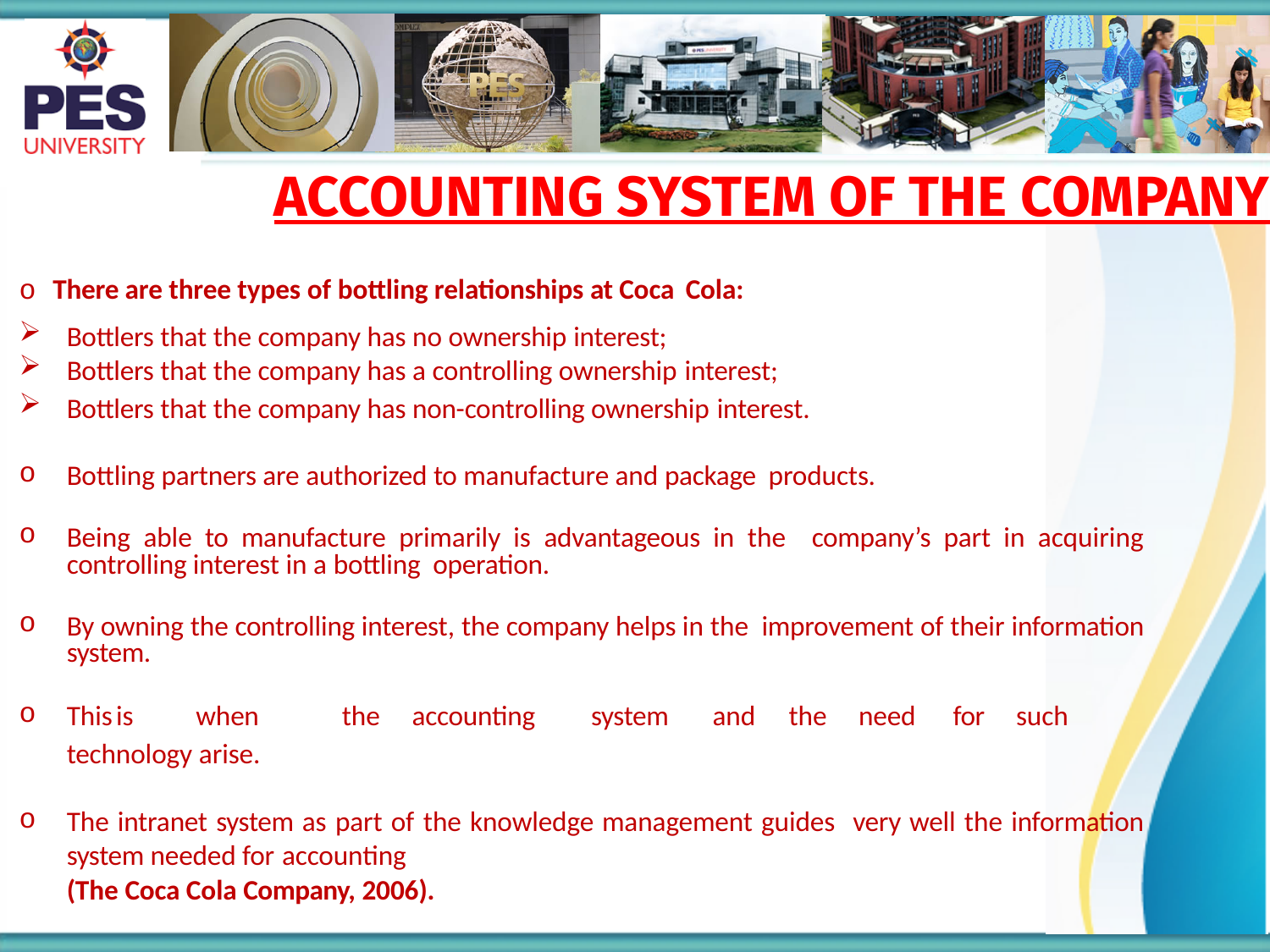

# ACCOUNTING SYSTEM OF THE COMPANY
o There are three types of bottling relationships at Coca Cola:
Bottlers that the company has no ownership interest;
Bottlers that the company has a controlling ownership interest;
Bottlers that the company has non-controlling ownership interest.
Bottling partners are authorized to manufacture and package  products.

Being able to manufacture primarily is advantageous in the  company’s part in acquiring controlling interest in a bottling  operation.

By owning the controlling interest, the company helps in the  improvement of their information system.
This	is	when	the	accounting	system	and	the	need	for	such
technology arise.

The intranet system as part of the knowledge management guides  very well the information system needed for accounting
(The Coca Cola Company, 2006).